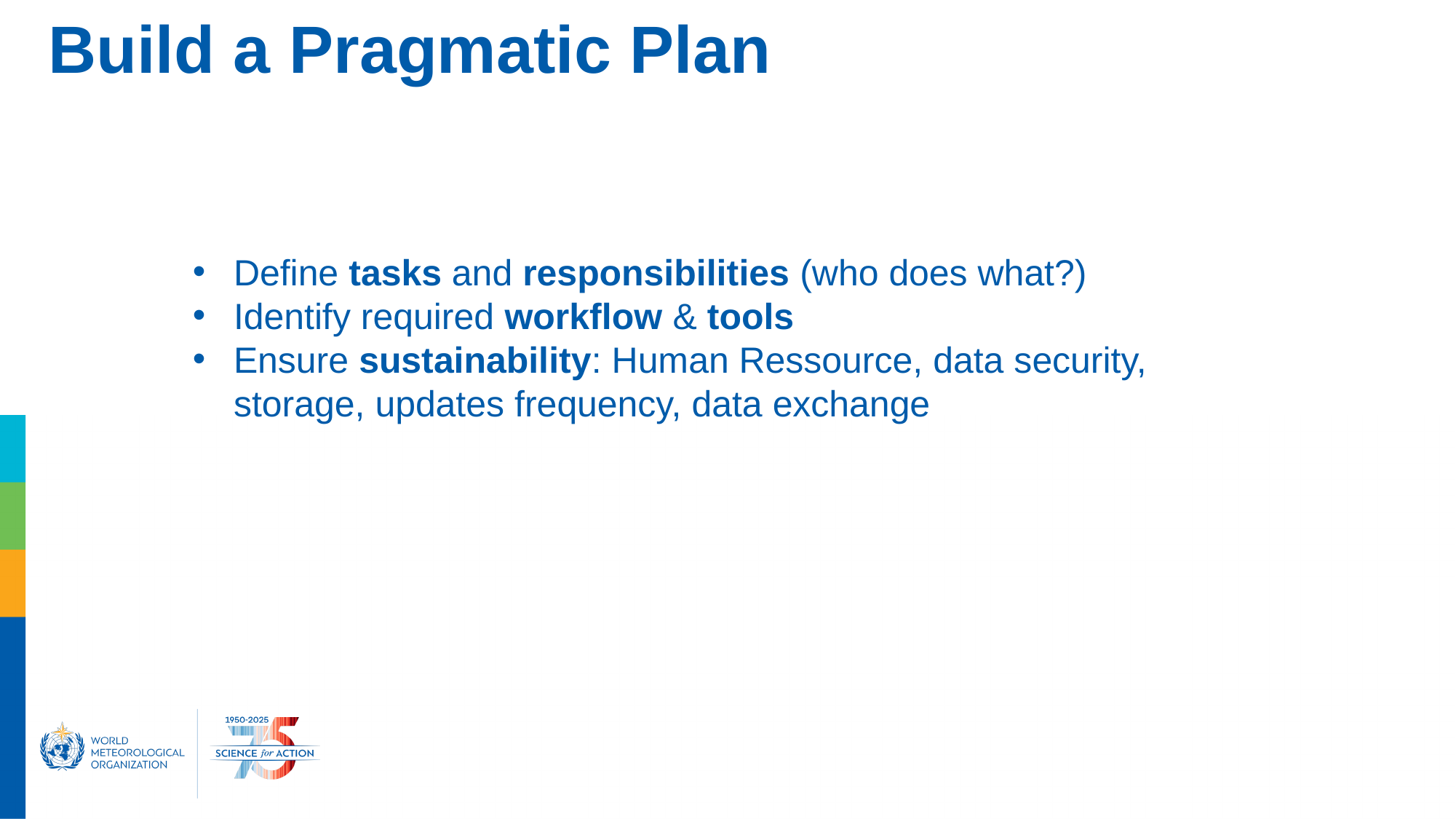

# Build a Pragmatic Plan
Define tasks and responsibilities (who does what?)
Identify required workflow & tools
Ensure sustainability: Human Ressource, data security, storage, updates frequency, data exchange